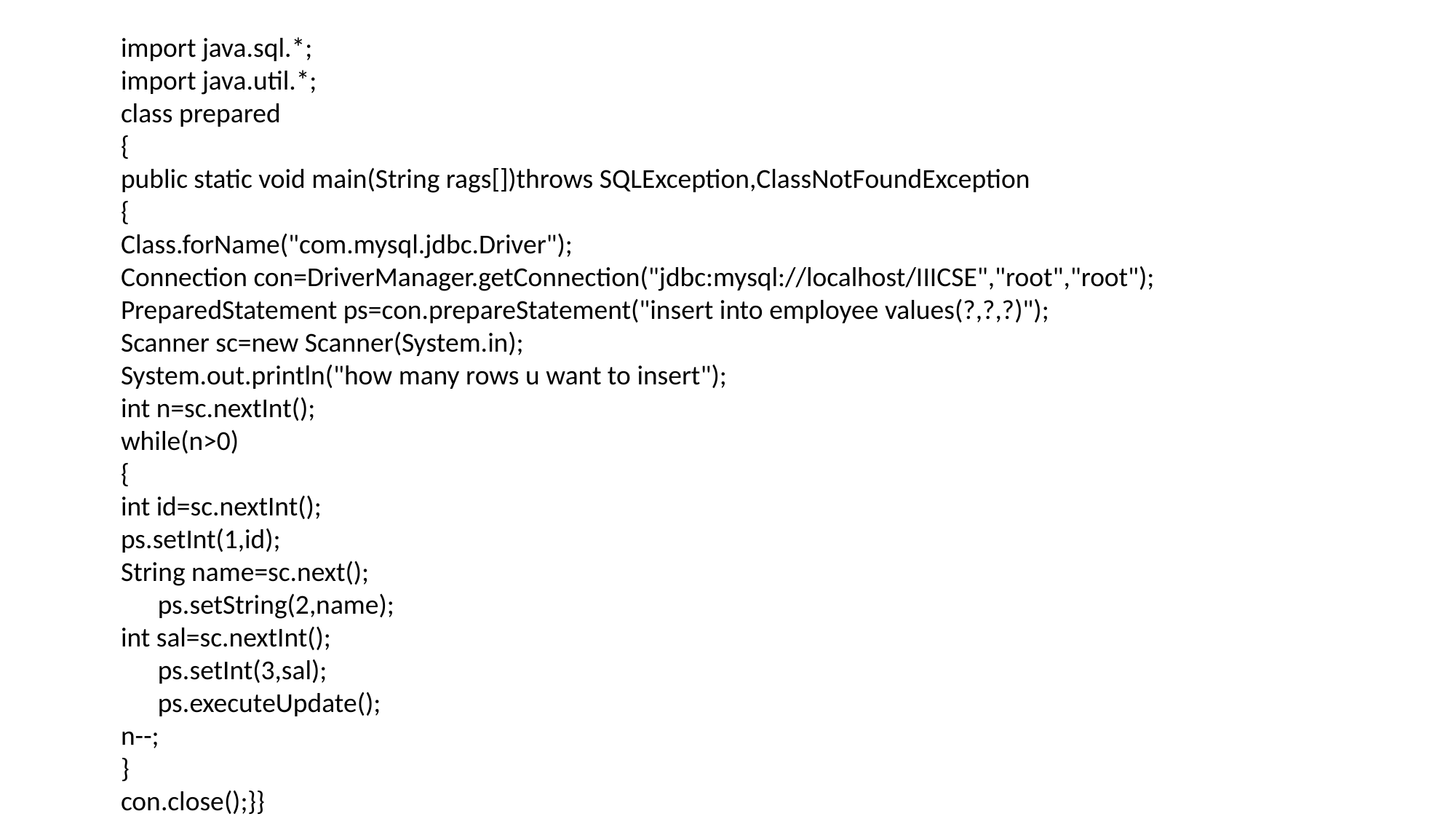

import java.sql.*;
import java.util.*;
class prepared
{
public static void main(String rags[])throws SQLException,ClassNotFoundException
{
Class.forName("com.mysql.jdbc.Driver");
Connection con=DriverManager.getConnection("jdbc:mysql://localhost/IIICSE","root","root");
PreparedStatement ps=con.prepareStatement("insert into employee values(?,?,?)");
Scanner sc=new Scanner(System.in);
System.out.println("how many rows u want to insert");
int n=sc.nextInt();
while(n>0)
{
int id=sc.nextInt();
ps.setInt(1,id);
String name=sc.next();
      ps.setString(2,name);
int sal=sc.nextInt();
      ps.setInt(3,sal);
      ps.executeUpdate();
n--;
}
con.close();}}